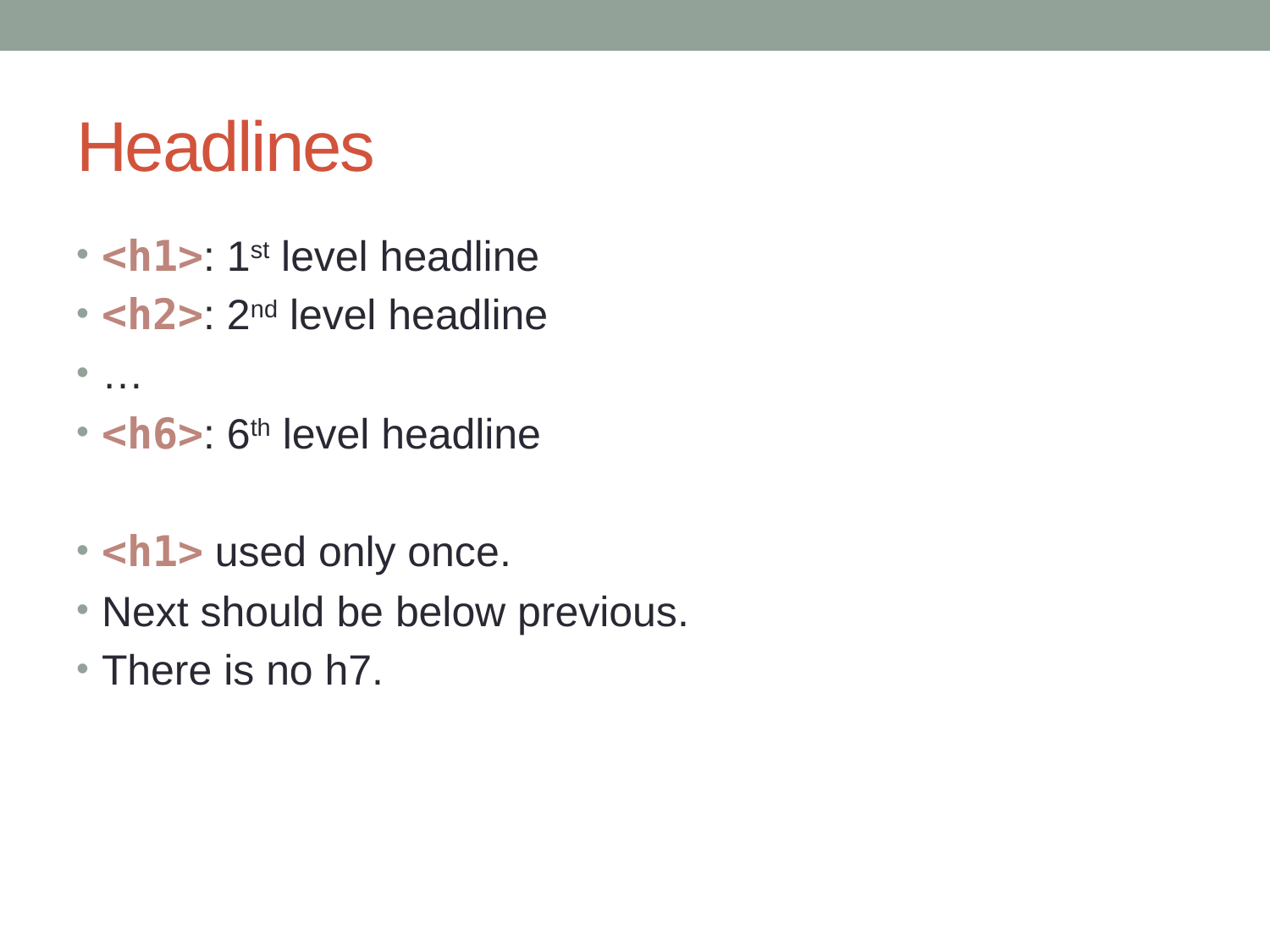

# Headlines
<h1>: 1st level headline
<h2>: 2nd level headline
…
<h6>: 6th level headline

<h1> used only once.
Next should be below previous.
There is no h7.